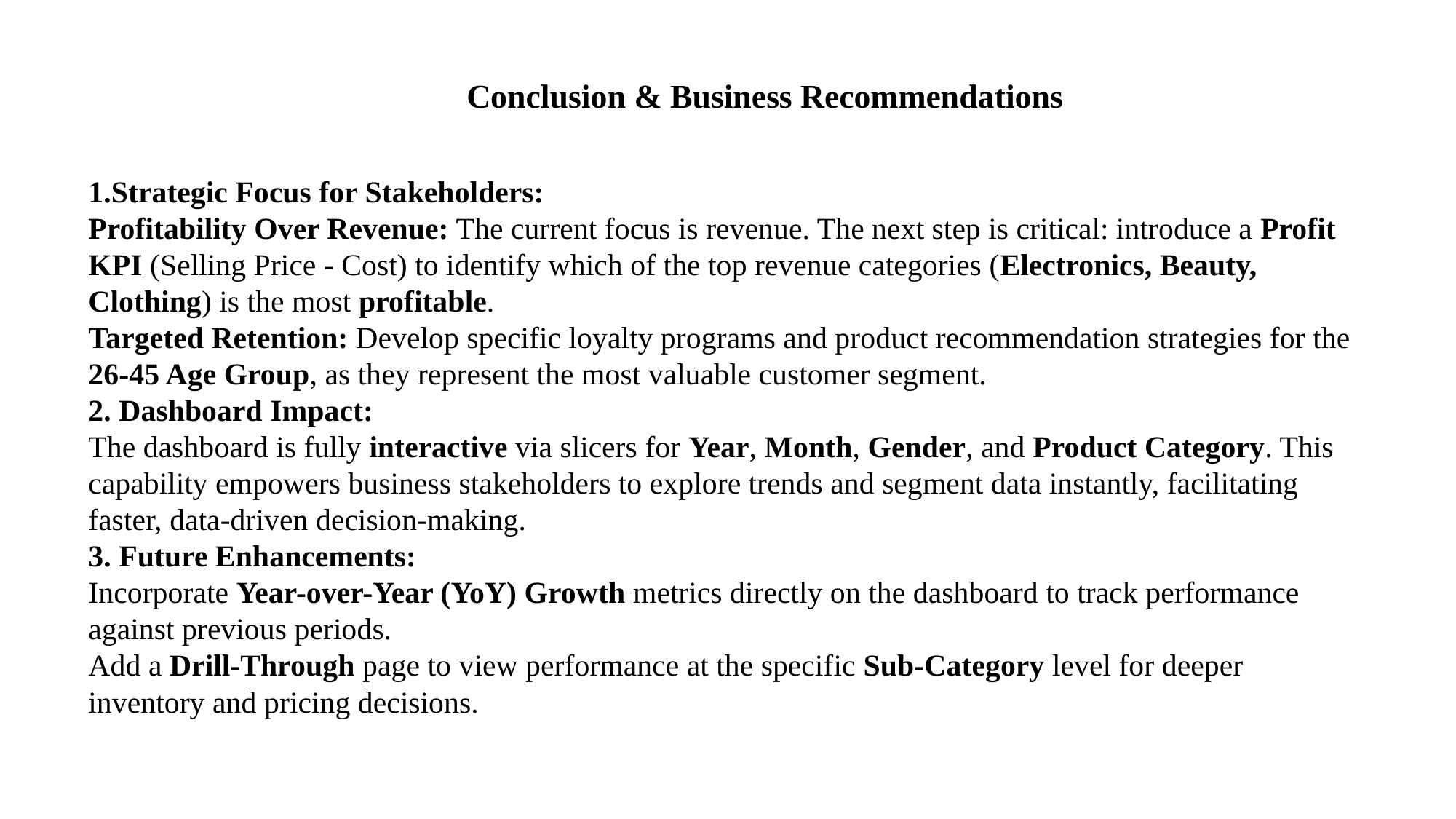

Conclusion & Business Recommendations
1.Strategic Focus for Stakeholders:
Profitability Over Revenue: The current focus is revenue. The next step is critical: introduce a Profit KPI (Selling Price - Cost) to identify which of the top revenue categories (Electronics, Beauty, Clothing) is the most profitable.
Targeted Retention: Develop specific loyalty programs and product recommendation strategies for the 26-45 Age Group, as they represent the most valuable customer segment.
2. Dashboard Impact:
The dashboard is fully interactive via slicers for Year, Month, Gender, and Product Category. This capability empowers business stakeholders to explore trends and segment data instantly, facilitating faster, data-driven decision-making.
3. Future Enhancements:
Incorporate Year-over-Year (YoY) Growth metrics directly on the dashboard to track performance against previous periods.
Add a Drill-Through page to view performance at the specific Sub-Category level for deeper inventory and pricing decisions.